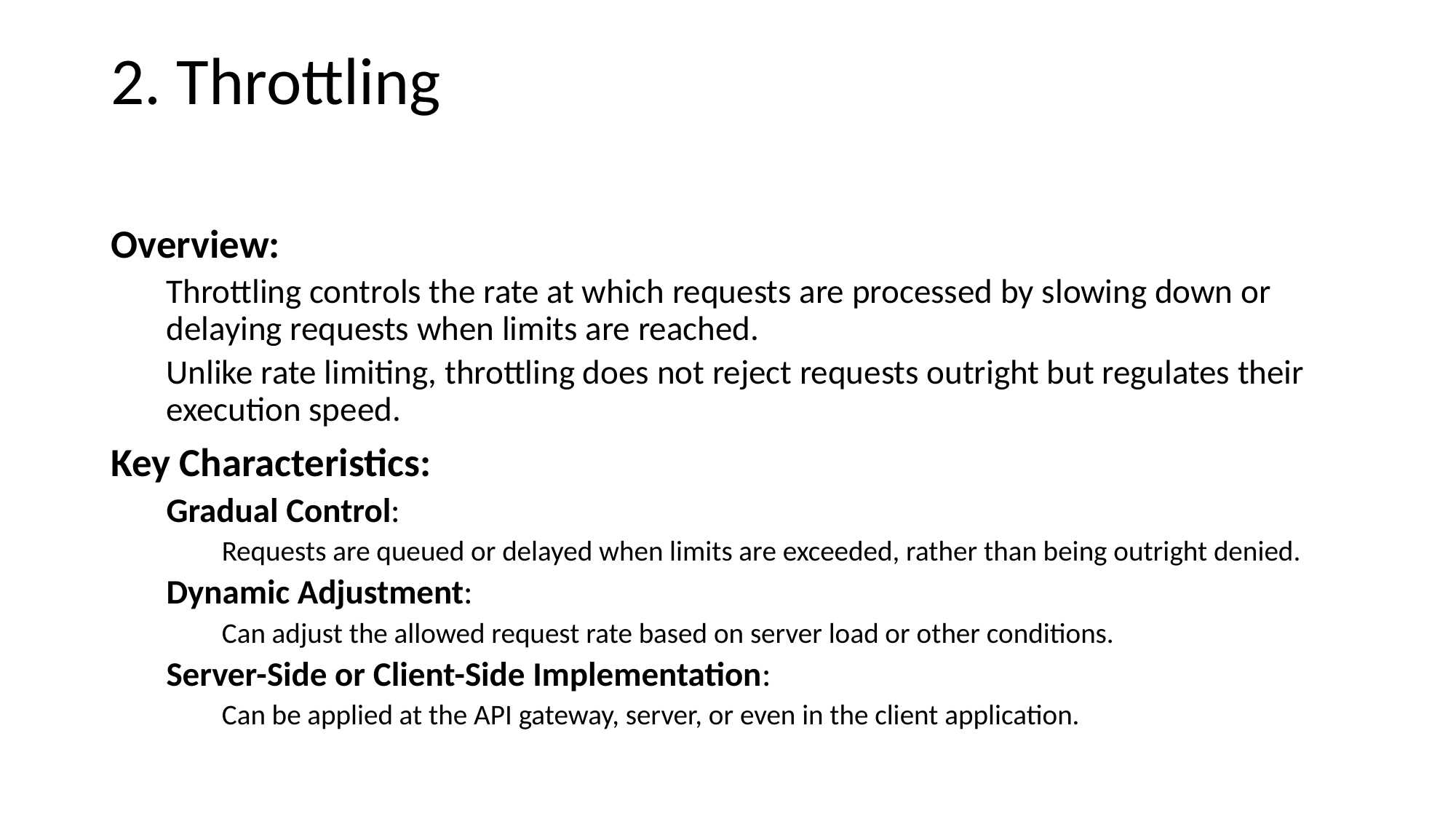

# 2. Throttling
Overview:
Throttling controls the rate at which requests are processed by slowing down or delaying requests when limits are reached.
Unlike rate limiting, throttling does not reject requests outright but regulates their execution speed.
Key Characteristics:
Gradual Control:
Requests are queued or delayed when limits are exceeded, rather than being outright denied.
Dynamic Adjustment:
Can adjust the allowed request rate based on server load or other conditions.
Server-Side or Client-Side Implementation:
Can be applied at the API gateway, server, or even in the client application.